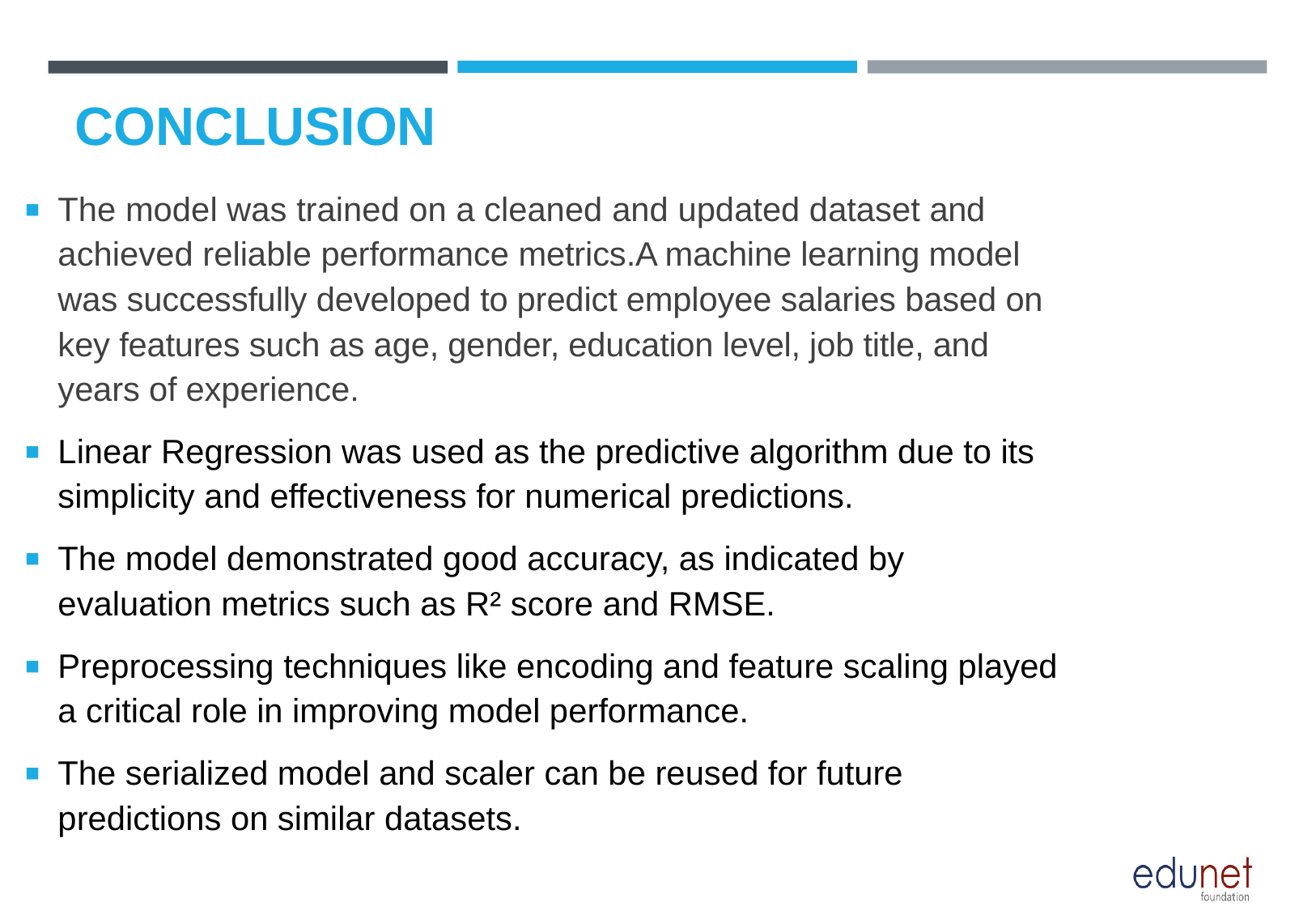

# CONCLUSION

The model was trained on a cleaned and updated dataset and 	achieved reliable performance metrics.A machine learning model was successfully developed to predict employee salaries based on key features such as age, gender, education level, job title, and years of experience.
Linear Regression was used as the predictive algorithm due to its simplicity and effectiveness for numerical predictions.
The model demonstrated good accuracy, as indicated by evaluation metrics such as R² score and RMSE.
Preprocessing techniques like encoding and feature scaling played a critical role in improving model performance.
The serialized model and scaler can be reused for future predictions on similar datasets.